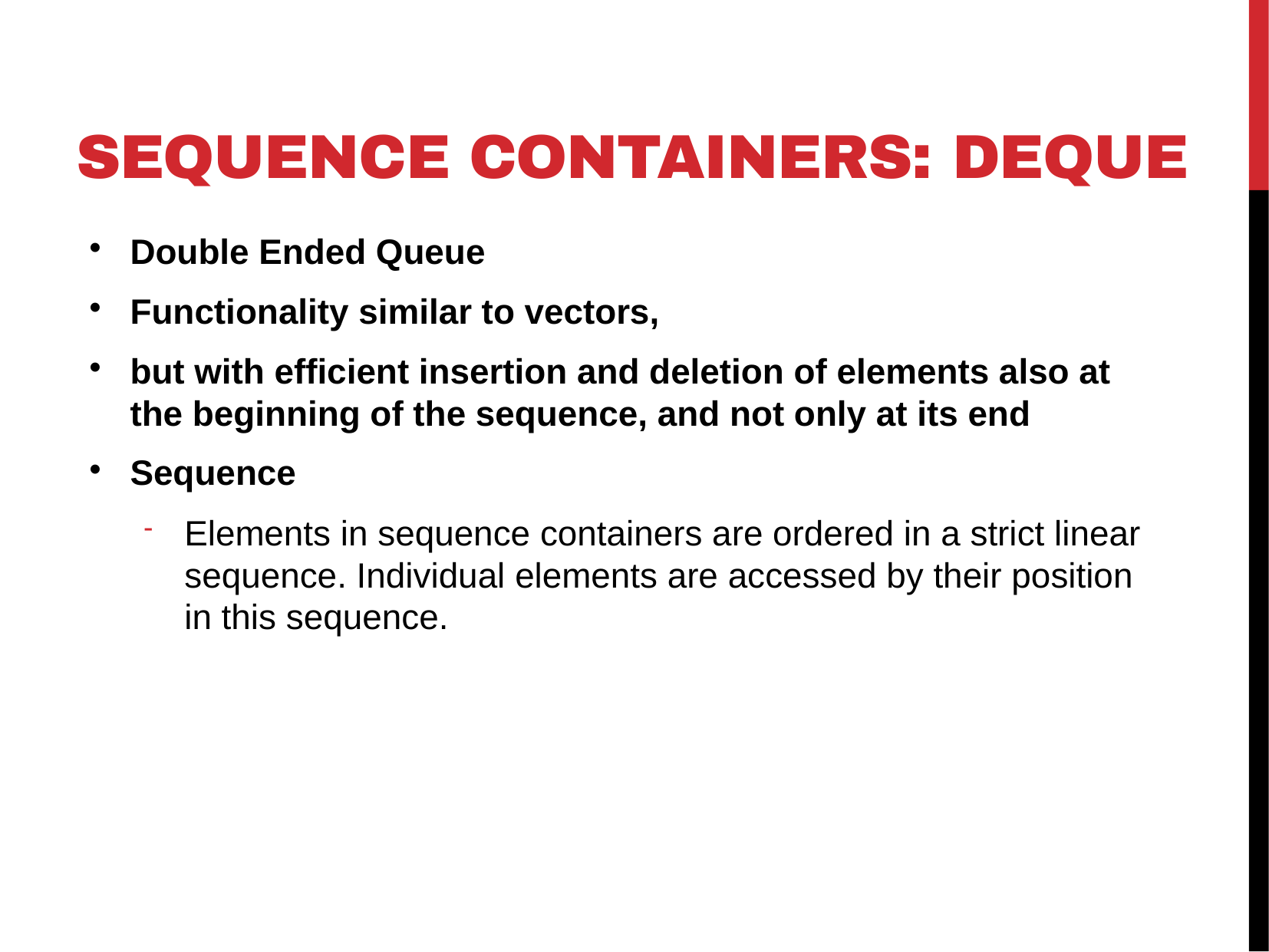

# Sequence Containers: Deque
Double Ended Queue
Functionality similar to vectors,
but with efficient insertion and deletion of elements also at the beginning of the sequence, and not only at its end
Sequence
Elements in sequence containers are ordered in a strict linear sequence. Individual elements are accessed by their position in this sequence.